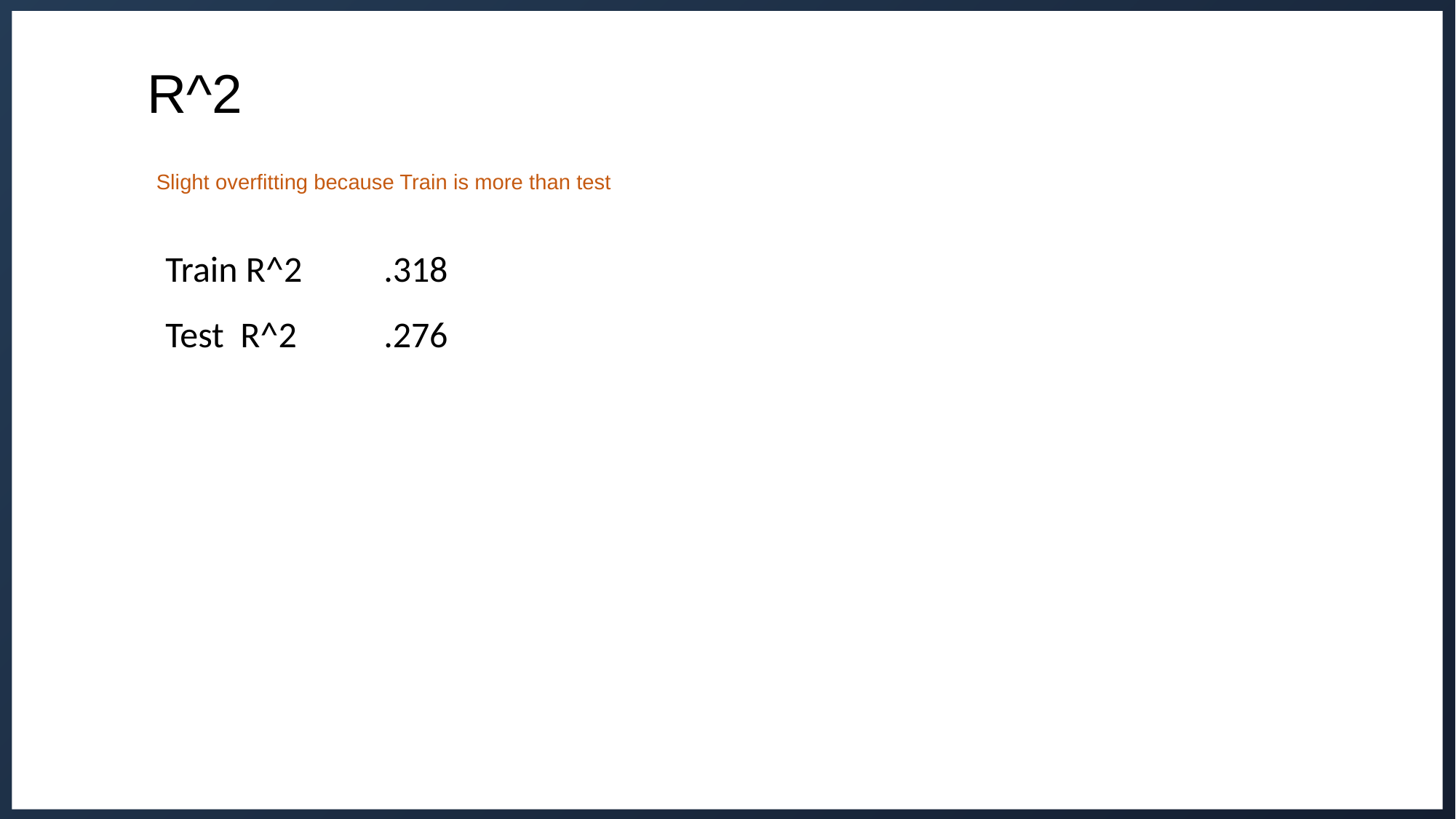

R^2
Slight overfitting because Train is more than test
Train R^2	.318
Test  R^2	.276